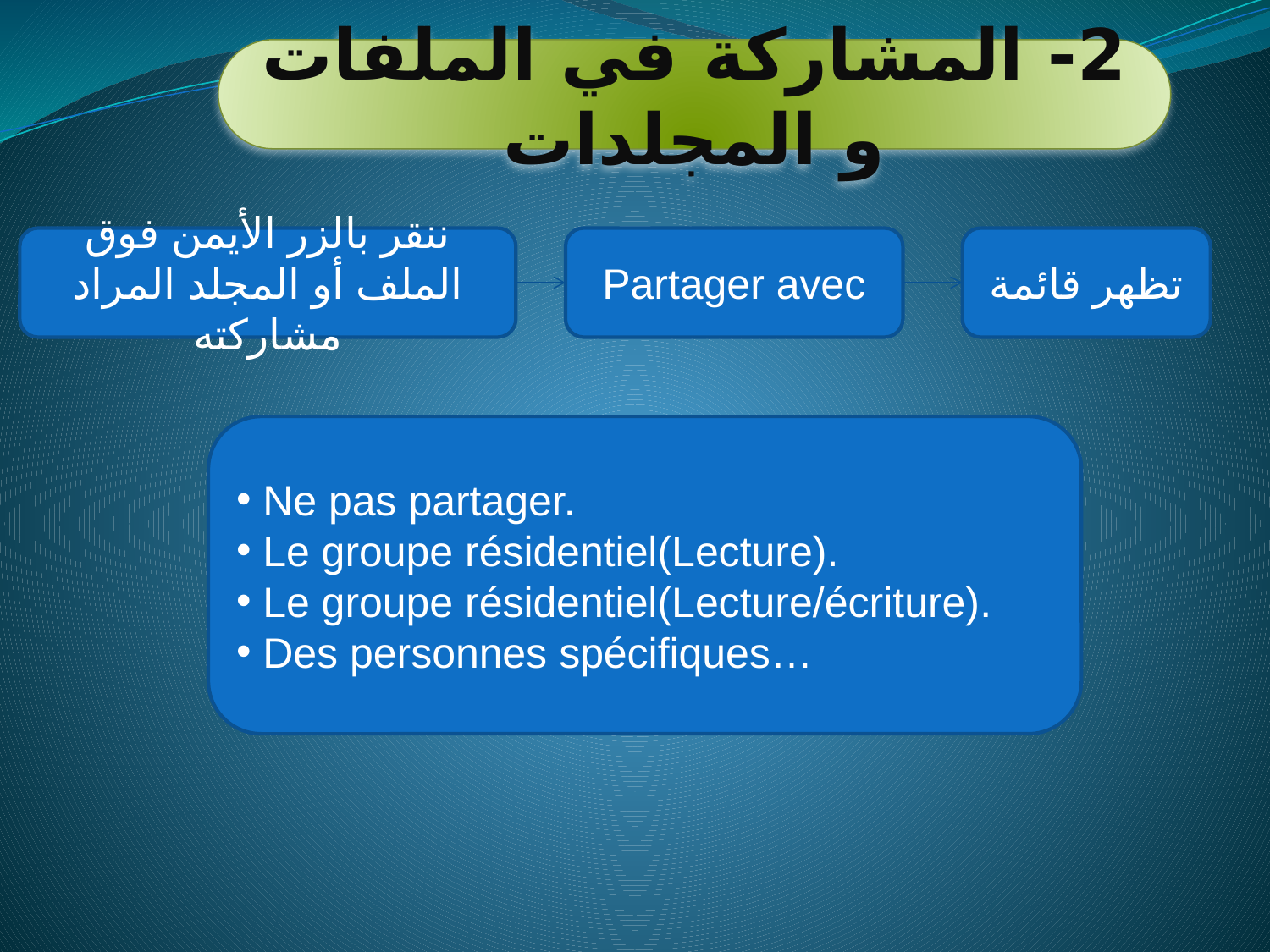

2- المشاركة في الملفات و المجلدات
ننقر بالزر الأيمن فوق الملف أو المجلد المراد مشاركته
Partager avec
تظهر قائمة
 Ne pas partager.
 Le groupe résidentiel(Lecture).
 Le groupe résidentiel(Lecture/écriture).
 Des personnes spécifiques…